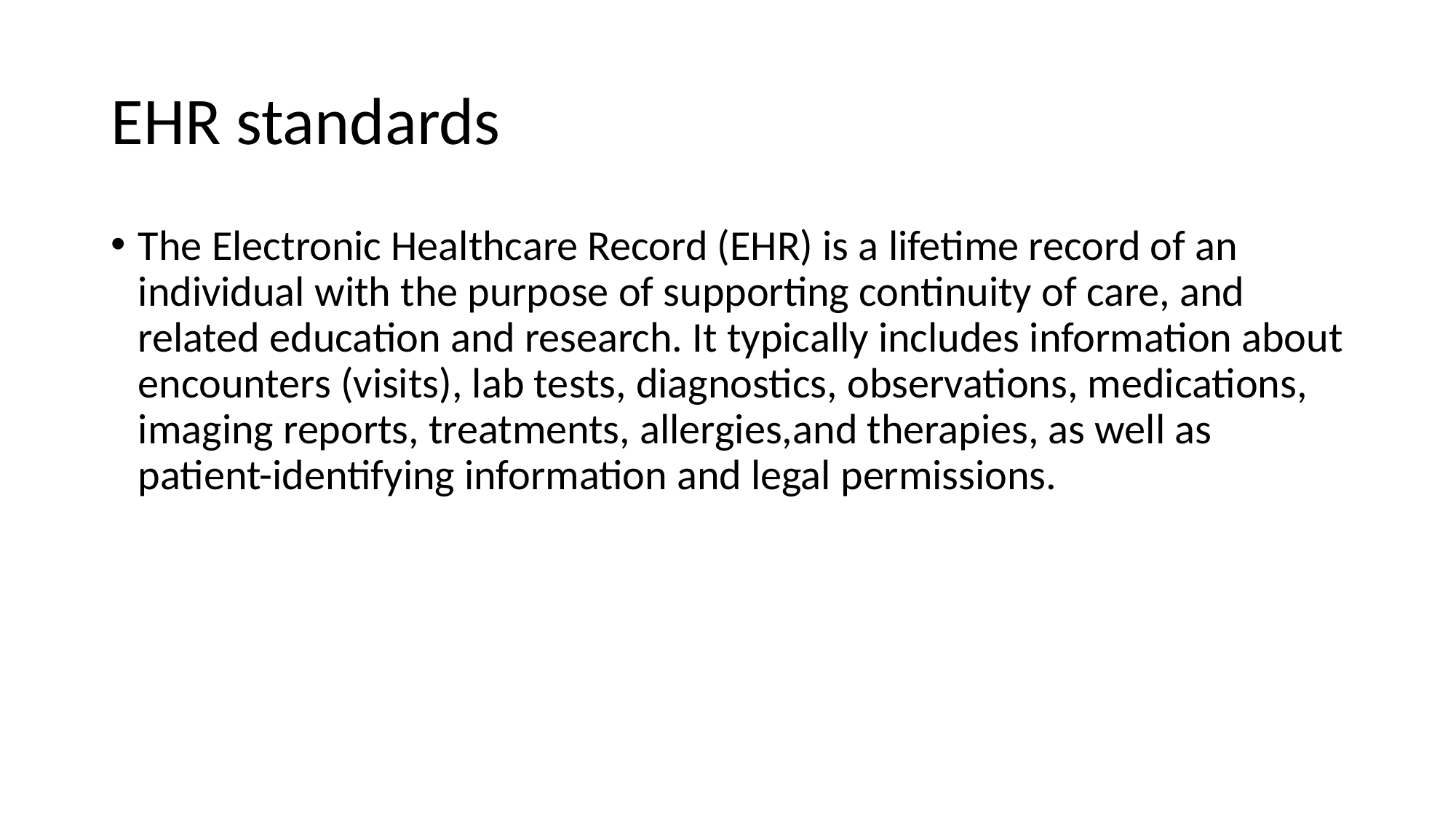

EHR standards
The Electronic Healthcare Record (EHR) is a lifetime record of an individual with the purpose of supporting continuity of care, and related education and research. It typically includes information about encounters (visits), lab tests, diagnostics, observations, medications, imaging reports, treatments, allergies,and therapies, as well as patient-identifying information and legal permissions.